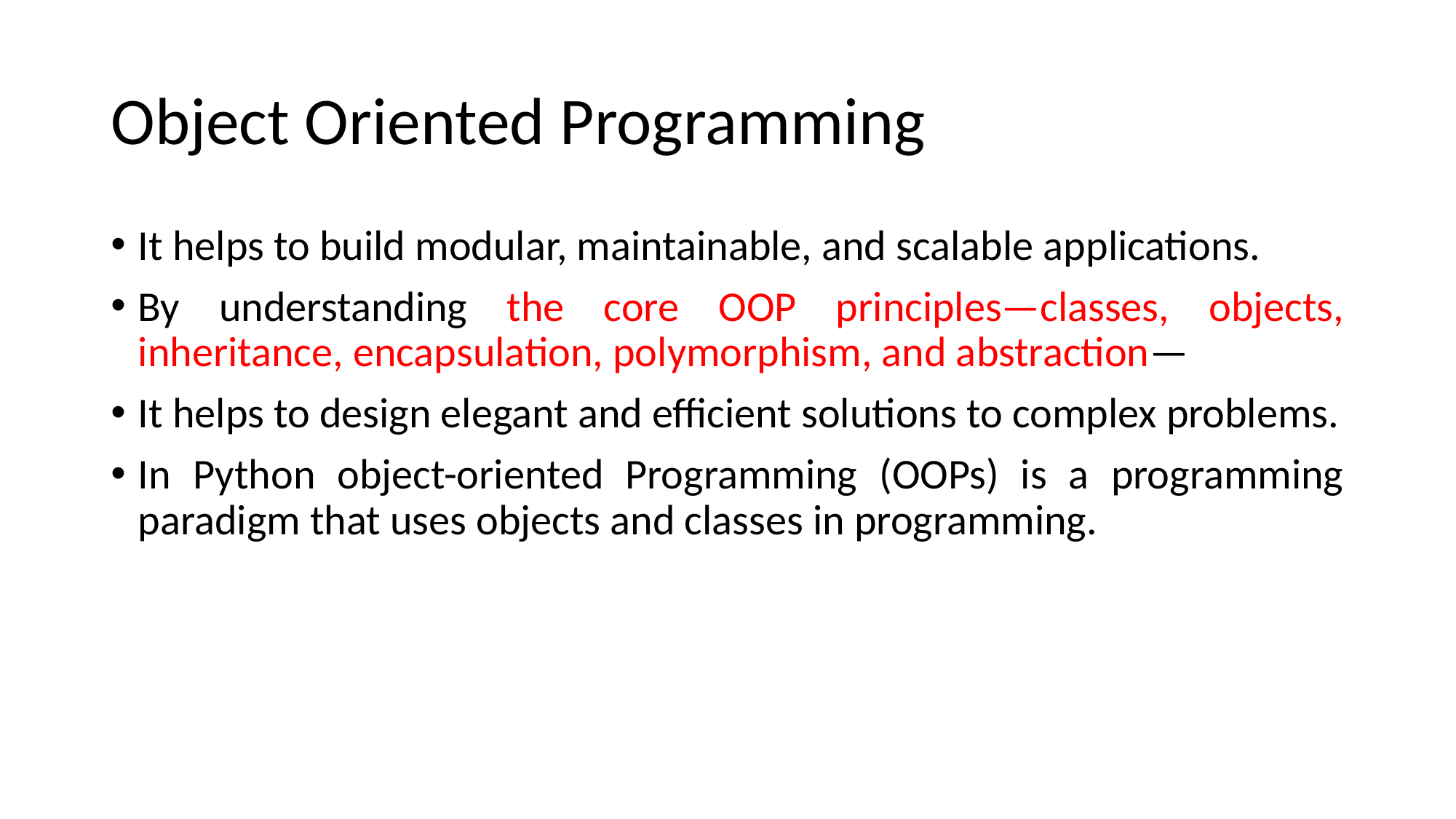

# Object Oriented Programming
It helps to build modular, maintainable, and scalable applications.
By understanding the core OOP principles—classes, objects, inheritance, encapsulation, polymorphism, and abstraction—
It helps to design elegant and efficient solutions to complex problems.
In Python object-oriented Programming (OOPs) is a programming paradigm that uses objects and classes in programming.